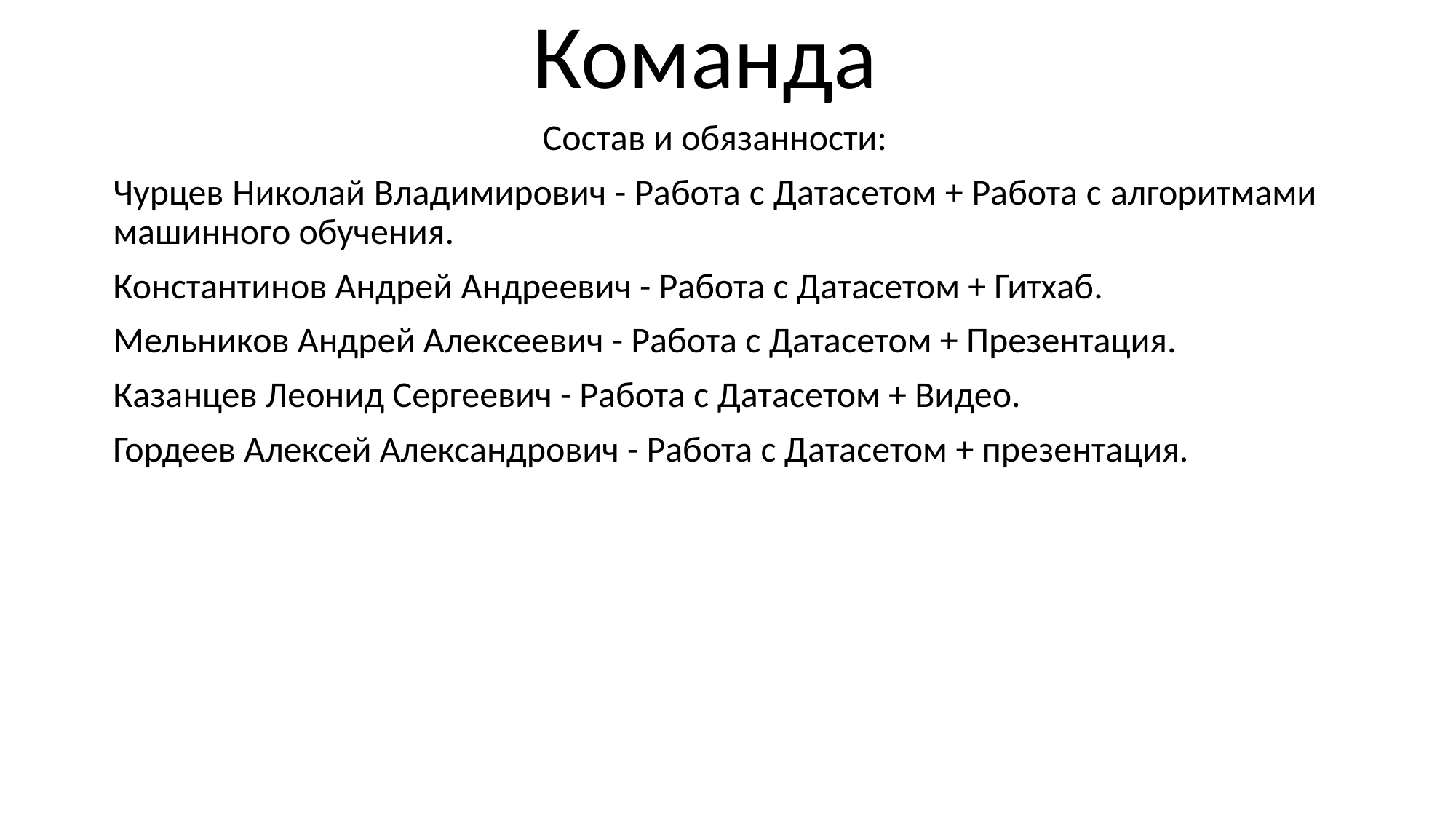

# Команда
Состав и обязанности:
Чурцев Николай Владимирович - Работа с Датасетом + Работа с алгоритмами машинного обучения.
Константинов Андрей Андреевич - Работа с Датасетом + Гитхаб.
Мельников Андрей Алексеевич - Работа с Датасетом + Презентация.
Казанцев Леонид Сергеевич - Работа с Датасетом + Видео.
Гордеев Алексей Александрович - Работа с Датасетом + презентация.